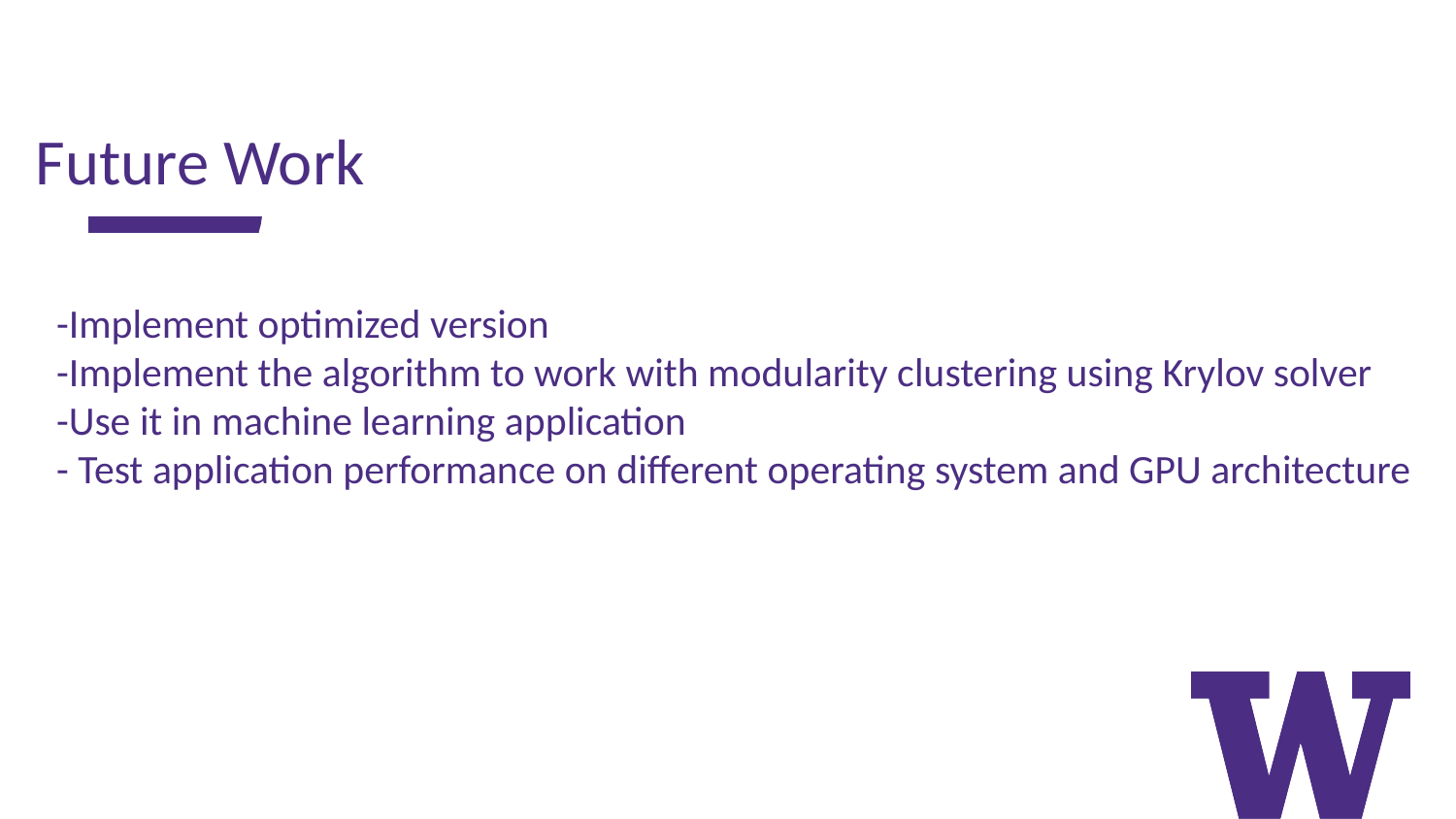

Future Work
-Implement optimized version
-Implement the algorithm to work with modularity clustering using Krylov solver
-Use it in machine learning application
- Test application performance on different operating system and GPU architecture